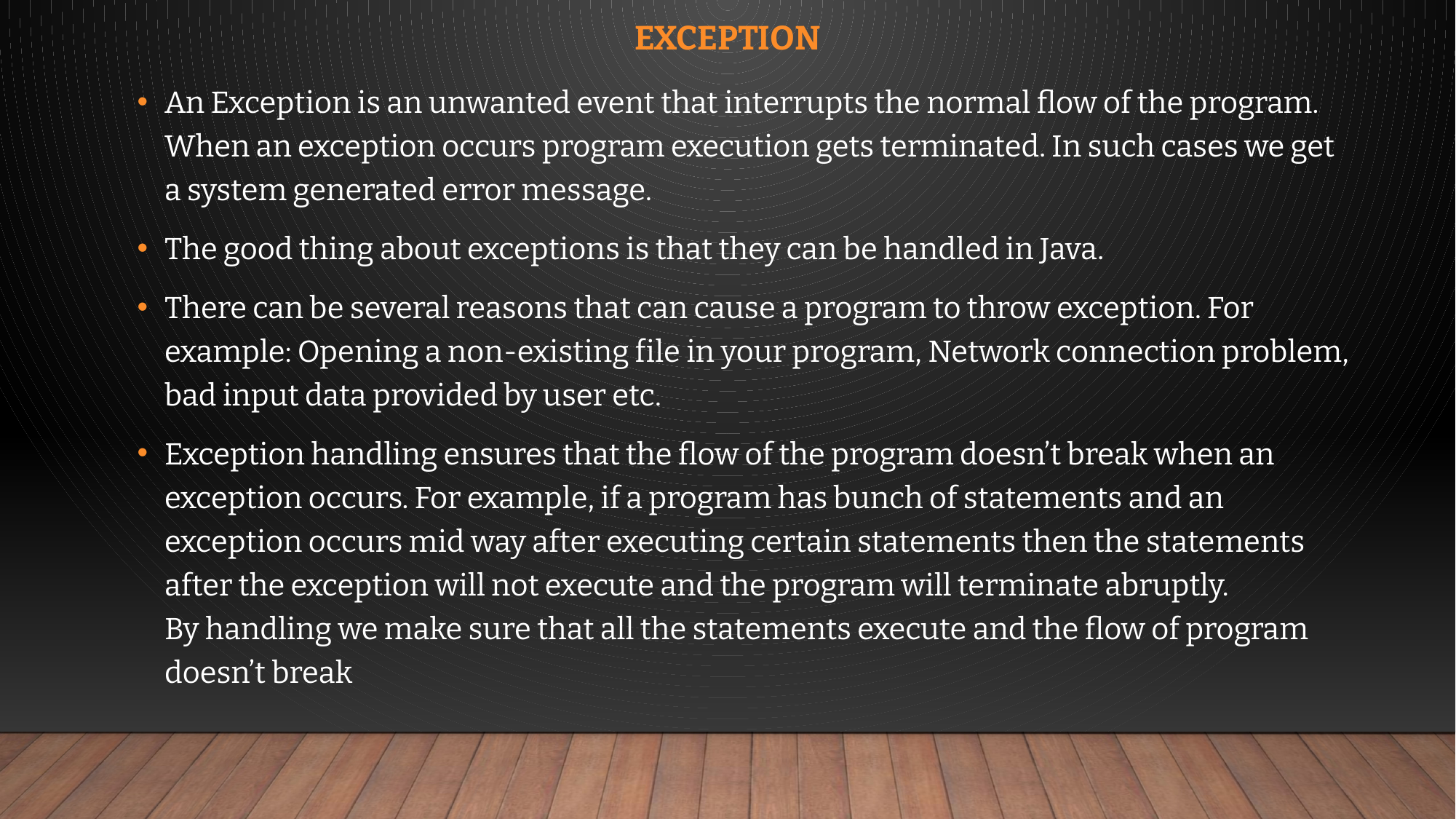

# exception
An Exception is an unwanted event that interrupts the normal flow of the program. When an exception occurs program execution gets terminated. In such cases we get a system generated error message.
The good thing about exceptions is that they can be handled in Java.
There can be several reasons that can cause a program to throw exception. For example: Opening a non-existing file in your program, Network connection problem, bad input data provided by user etc.
Exception handling ensures that the flow of the program doesn’t break when an exception occurs. For example, if a program has bunch of statements and an exception occurs mid way after executing certain statements then the statements after the exception will not execute and the program will terminate abruptly.
By handling we make sure that all the statements execute and the flow of program doesn’t break